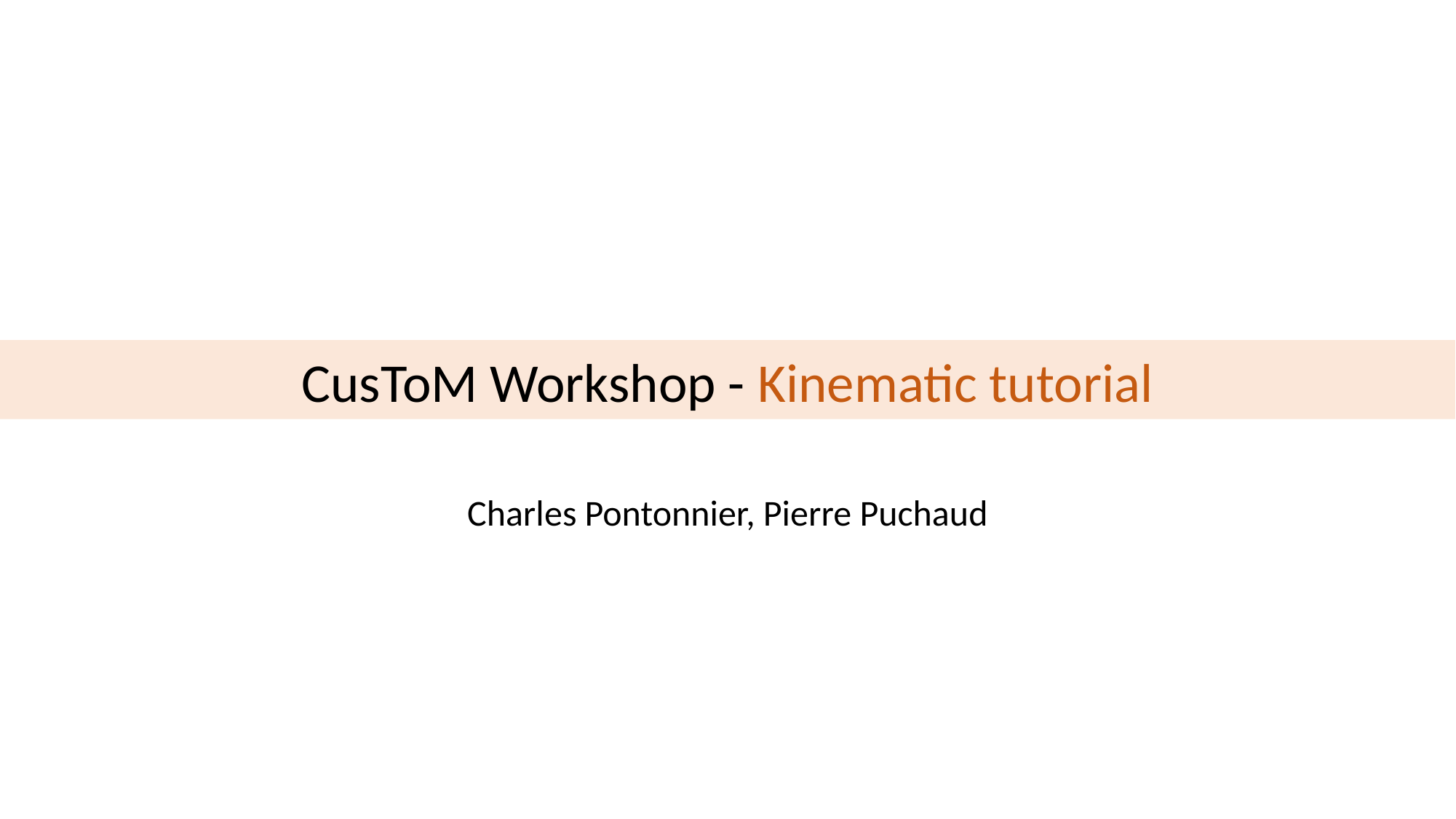

# CusToM Workshop - Kinematic tutorial

Charles Pontonnier, Pierre Puchaud